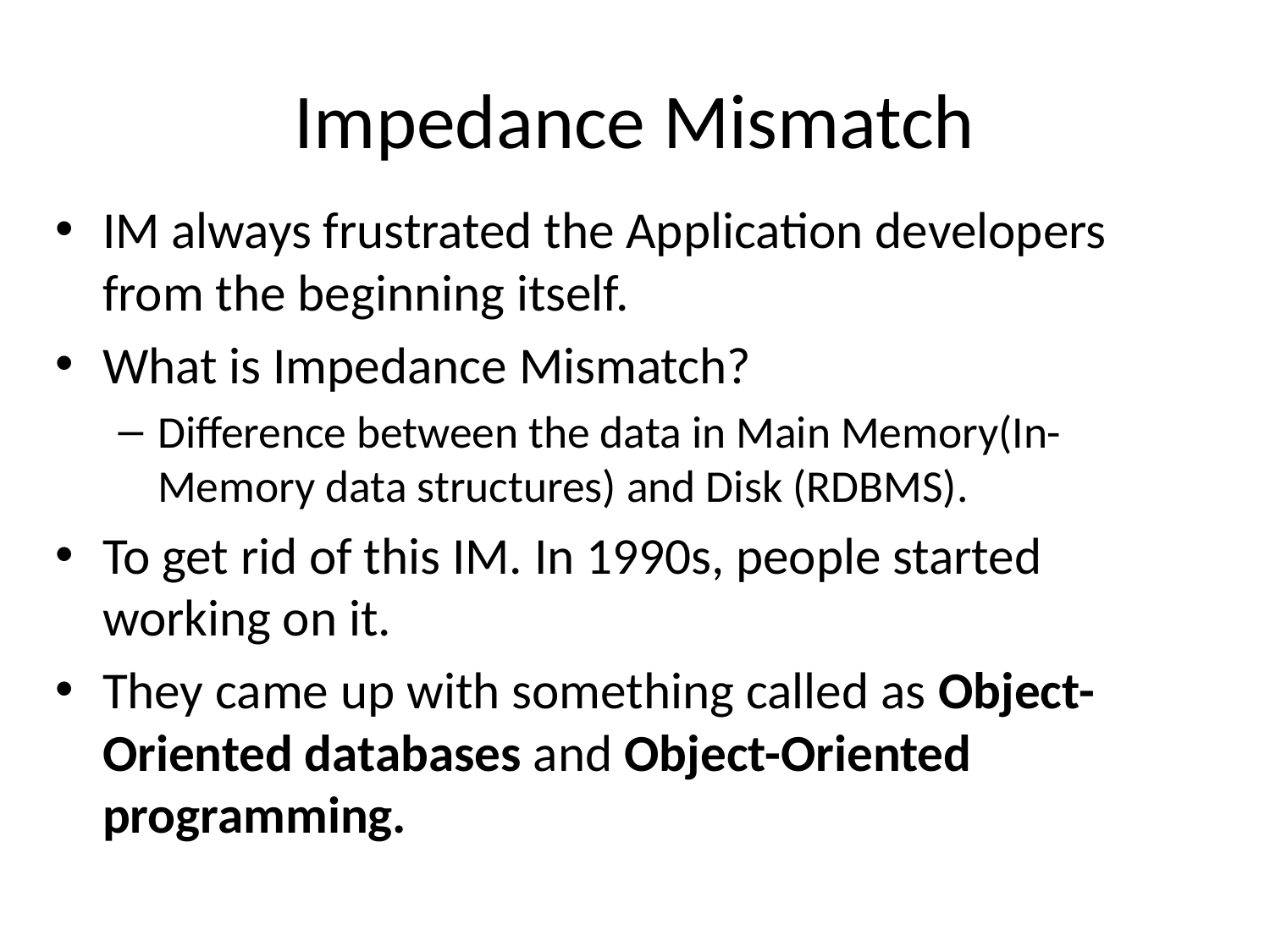

# Impedance Mismatch
IM always frustrated the Application developers from the beginning itself.
What is Impedance Mismatch?
Difference between the data in Main Memory(In-Memory data structures) and Disk (RDBMS).
To get rid of this IM. In 1990s, people started working on it.
They came up with something called as Object-Oriented databases and Object-Oriented programming.